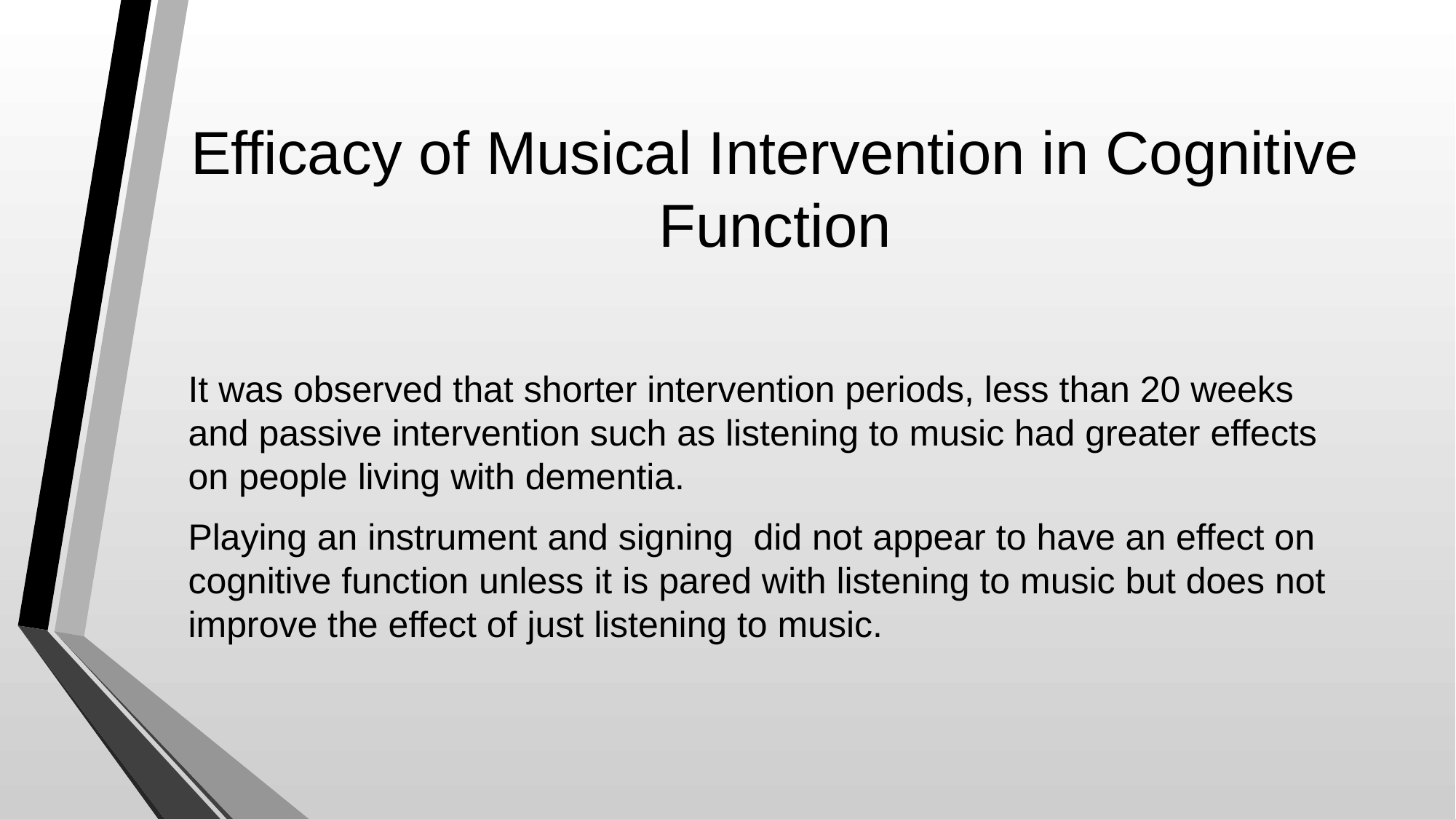

# Efficacy of Musical Intervention in Cognitive Function
It was observed that shorter intervention periods, less than 20 weeks  and passive intervention such as listening to music had greater effects on people living with dementia.
Playing an instrument and signing  did not appear to have an effect on cognitive function unless it is pared with listening to music but does not improve the effect of just listening to music.